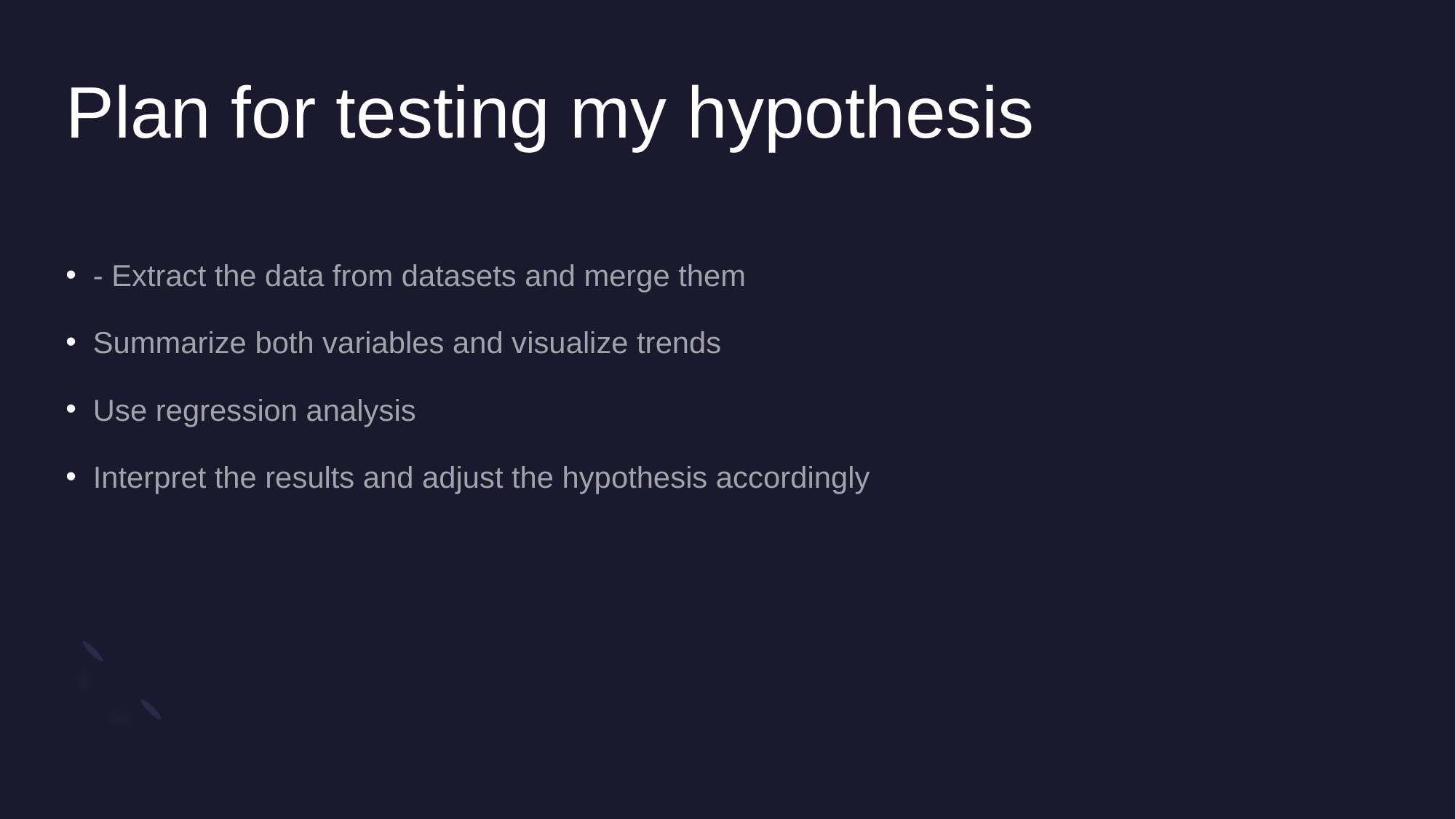

# Plan for testing my hypothesis
- Extract the data from datasets and merge them
Summarize both variables and visualize trends
Use regression analysis
Interpret the results and adjust the hypothesis accordingly